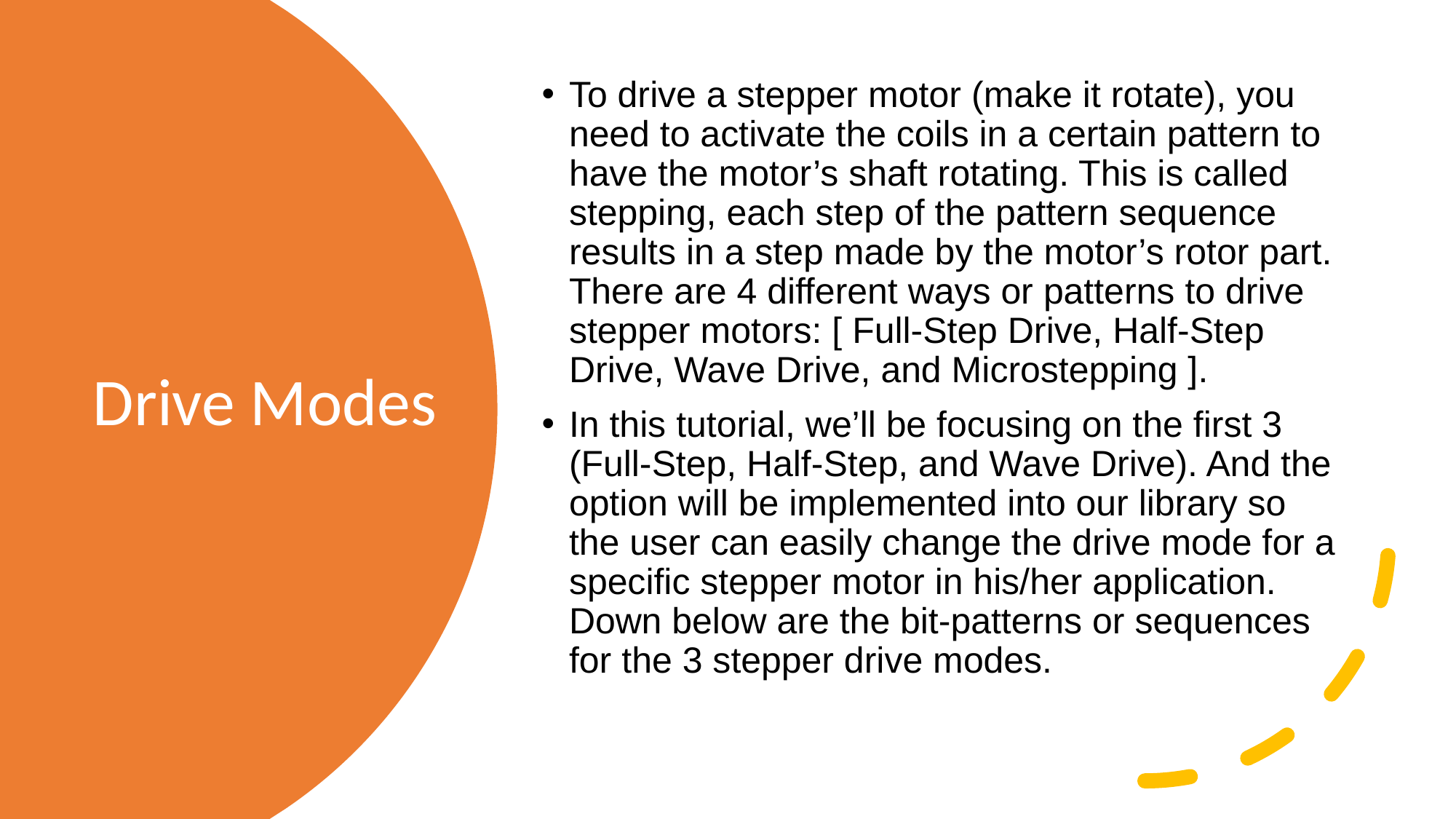

To drive a stepper motor (make it rotate), you need to activate the coils in a certain pattern to have the motor’s shaft rotating. This is called stepping, each step of the pattern sequence results in a step made by the motor’s rotor part. There are 4 different ways or patterns to drive stepper motors: [ Full-Step Drive, Half-Step Drive, Wave Drive, and Microstepping ].
In this tutorial, we’ll be focusing on the first 3 (Full-Step, Half-Step, and Wave Drive). And the option will be implemented into our library so the user can easily change the drive mode for a specific stepper motor in his/her application. Down below are the bit-patterns or sequences for the 3 stepper drive modes.

# Drive Modes